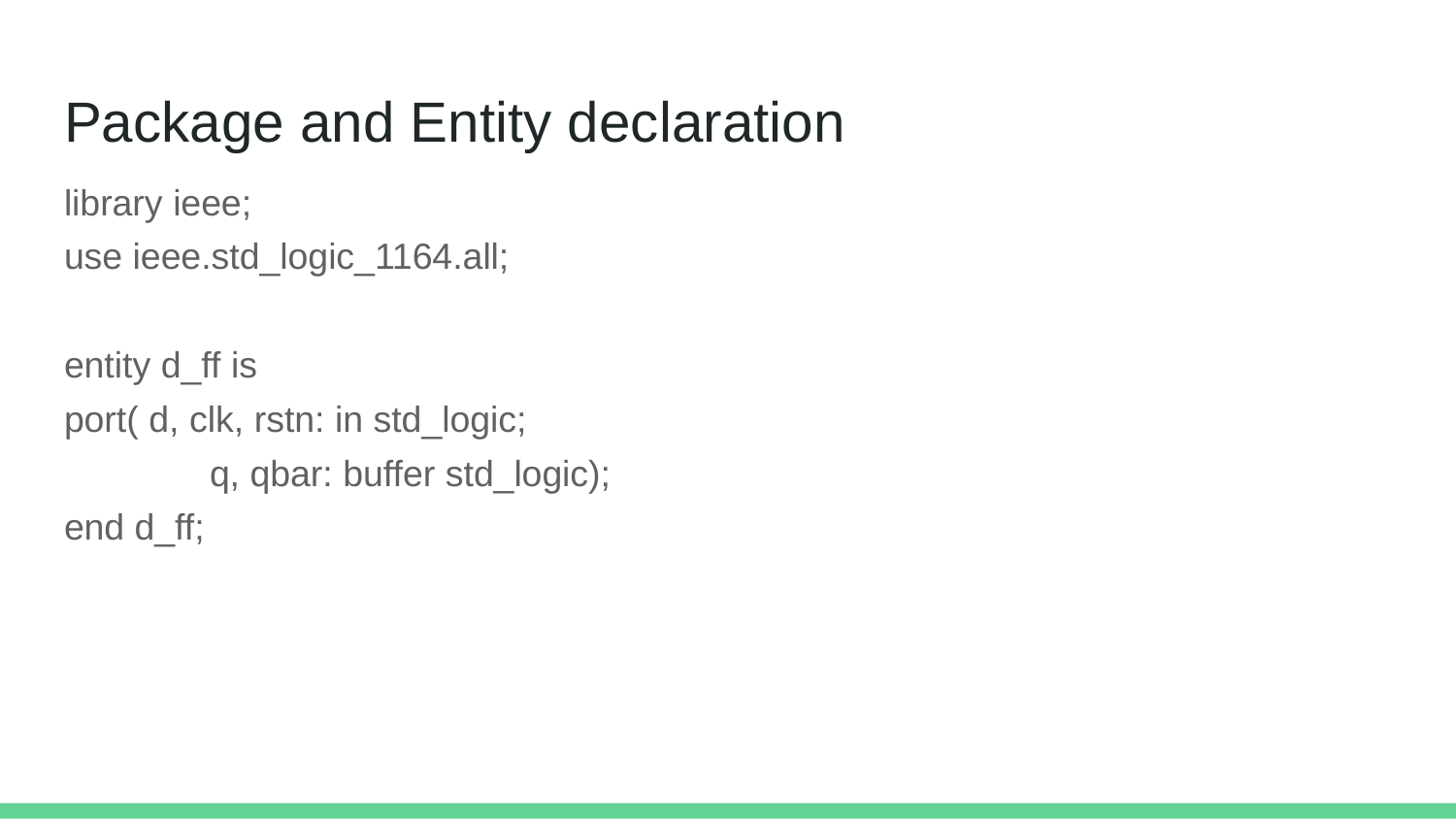

# Package and Entity declaration
library ieee;
use ieee.std_logic_1164.all;

entity d_ff is
port( d, clk, rstn: in std_logic;
	q, qbar: buffer std_logic);
end d_ff;